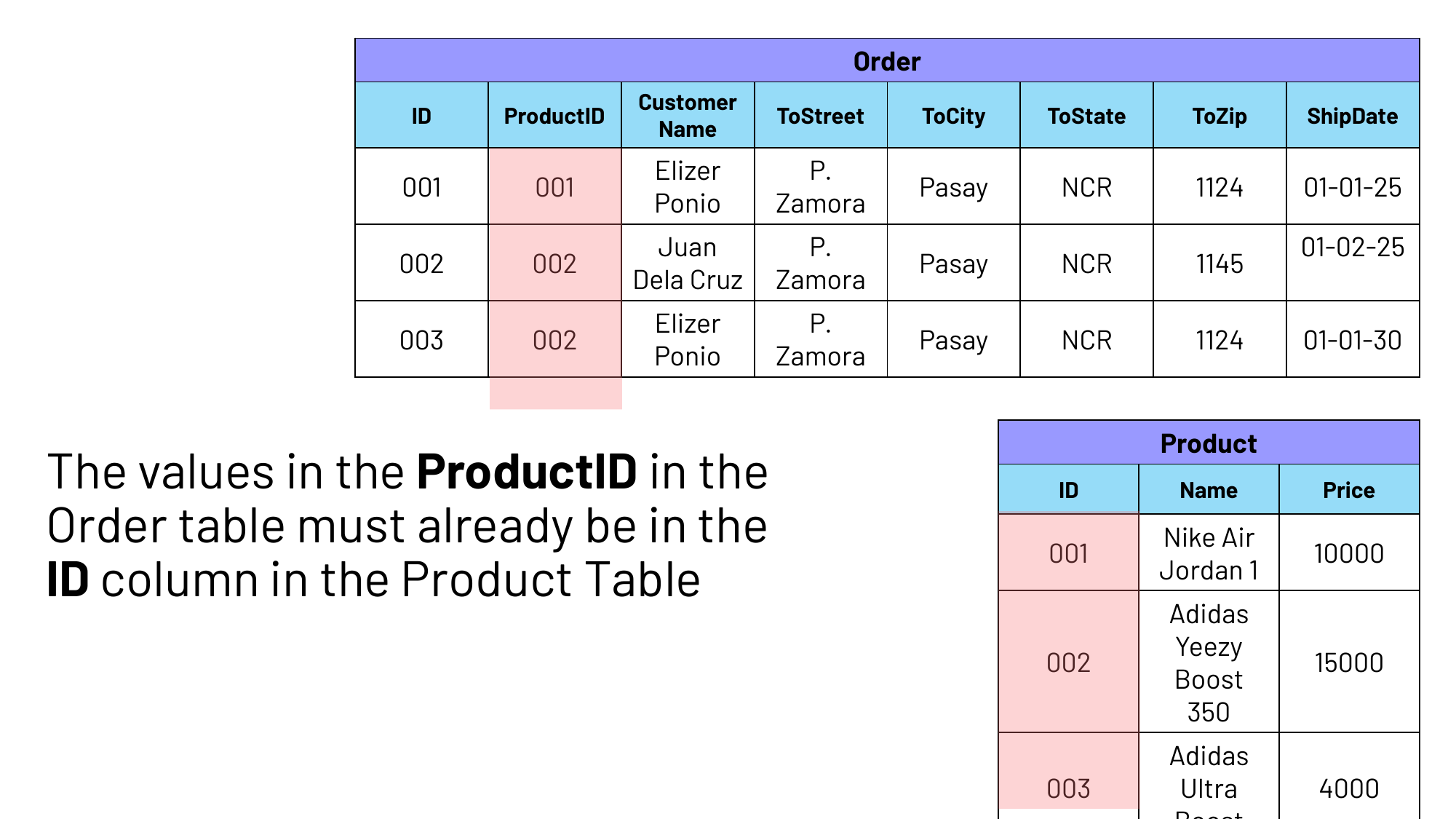

| Order |  |  |  |  |  |  |  |
| --- | --- | --- | --- | --- | --- | --- | --- |
| ID | ProductID | CustomerName | ToStreet | ToCity | ToState | ToZip | ShipDate |
| 001 | 001 | Elizer Ponio | P. Zamora | Pasay | NCR | 1124 | 01-01-25 |
| 002 | 002 | Juan Dela Cruz | P. Zamora | Pasay | NCR | 1145 | 01-02-25 |
| 003 | 002 | Elizer Ponio | P. Zamora | Pasay | NCR | 1124 | 01-01-30 |

| Product |  |  |
| --- | --- | --- |
| ID | Name | Price |
| 001 | Nike Air Jordan 1 | 10000 |
| 002 | Adidas Yeezy Boost 350 | 15000 |
| 003 | Adidas Ultra Boost | 4000 |
The values in the ProductID in the Order table must already be in the ID column in the Product Table